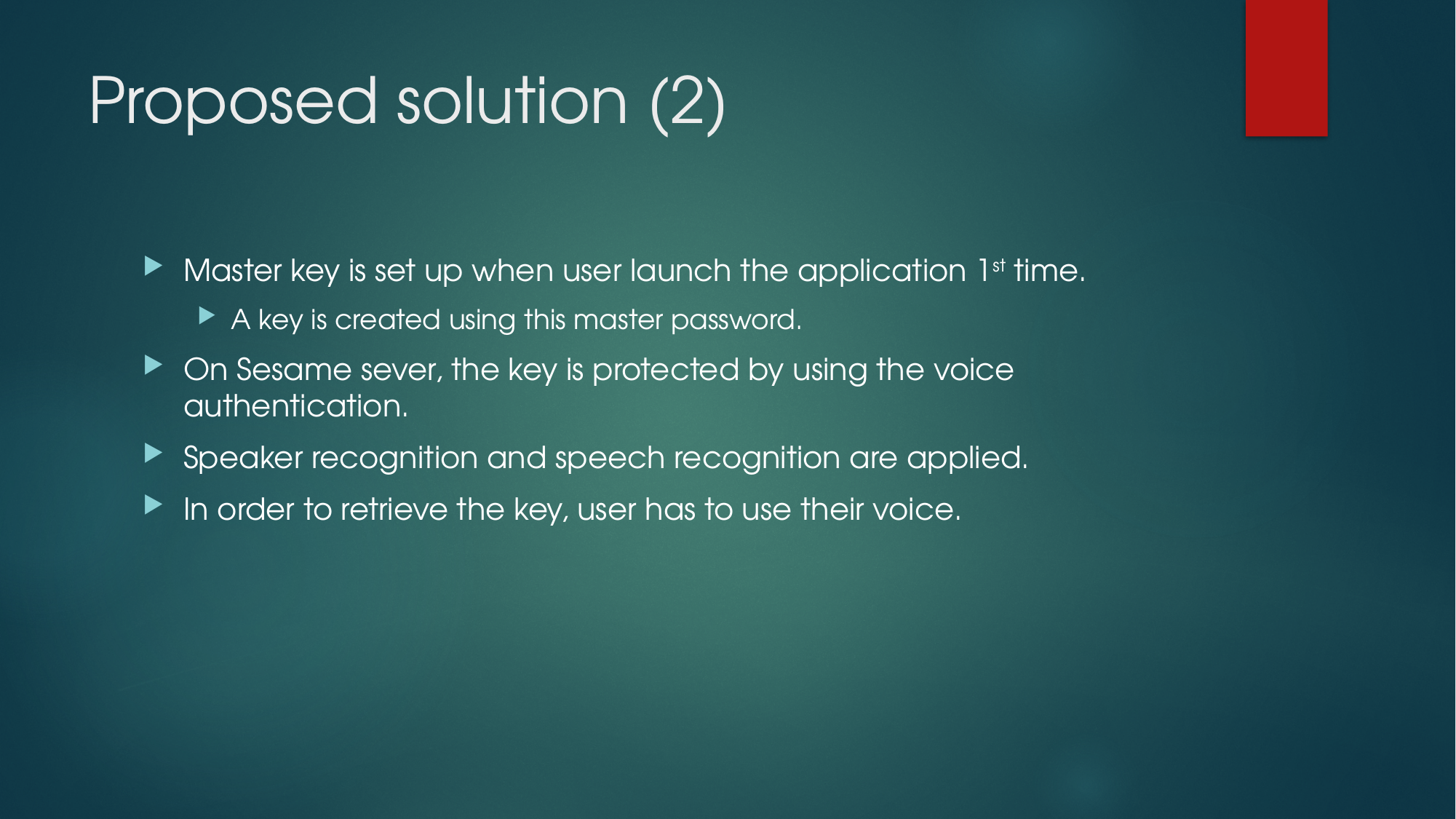

# Proposed solution (2)
Master key is set up when user launch the application 1st time.
A key is created using this master password.
On Sesame sever, the key is protected by using the voice authentication.
Speaker recognition and speech recognition are applied.
In order to retrieve the key, user has to use their voice.